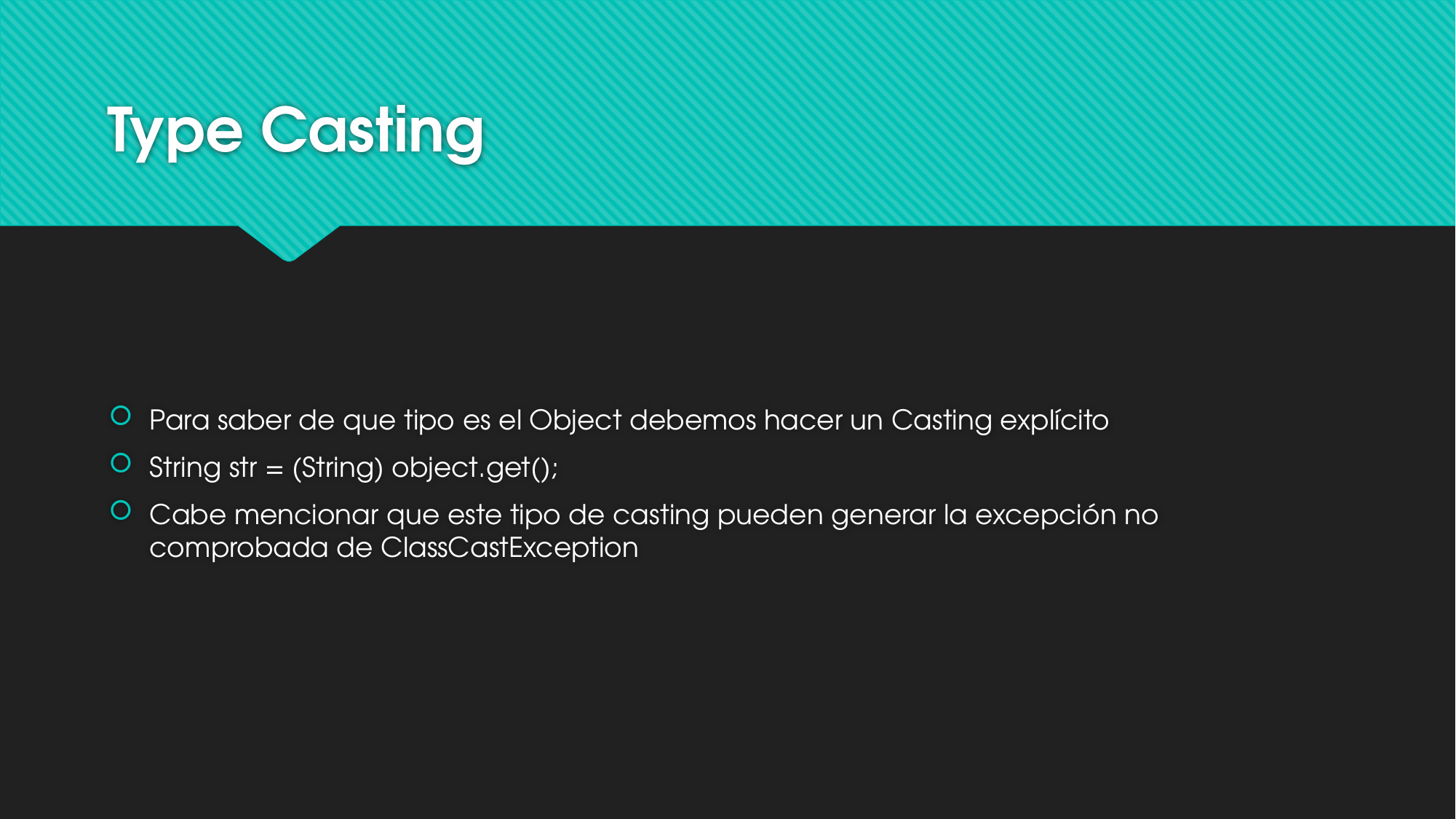

# Type Casting
Para saber de que tipo es el Object debemos hacer un Casting explícito
String str = (String) object.get();
Cabe mencionar que este tipo de casting pueden generar la excepción no comprobada de ClassCastException